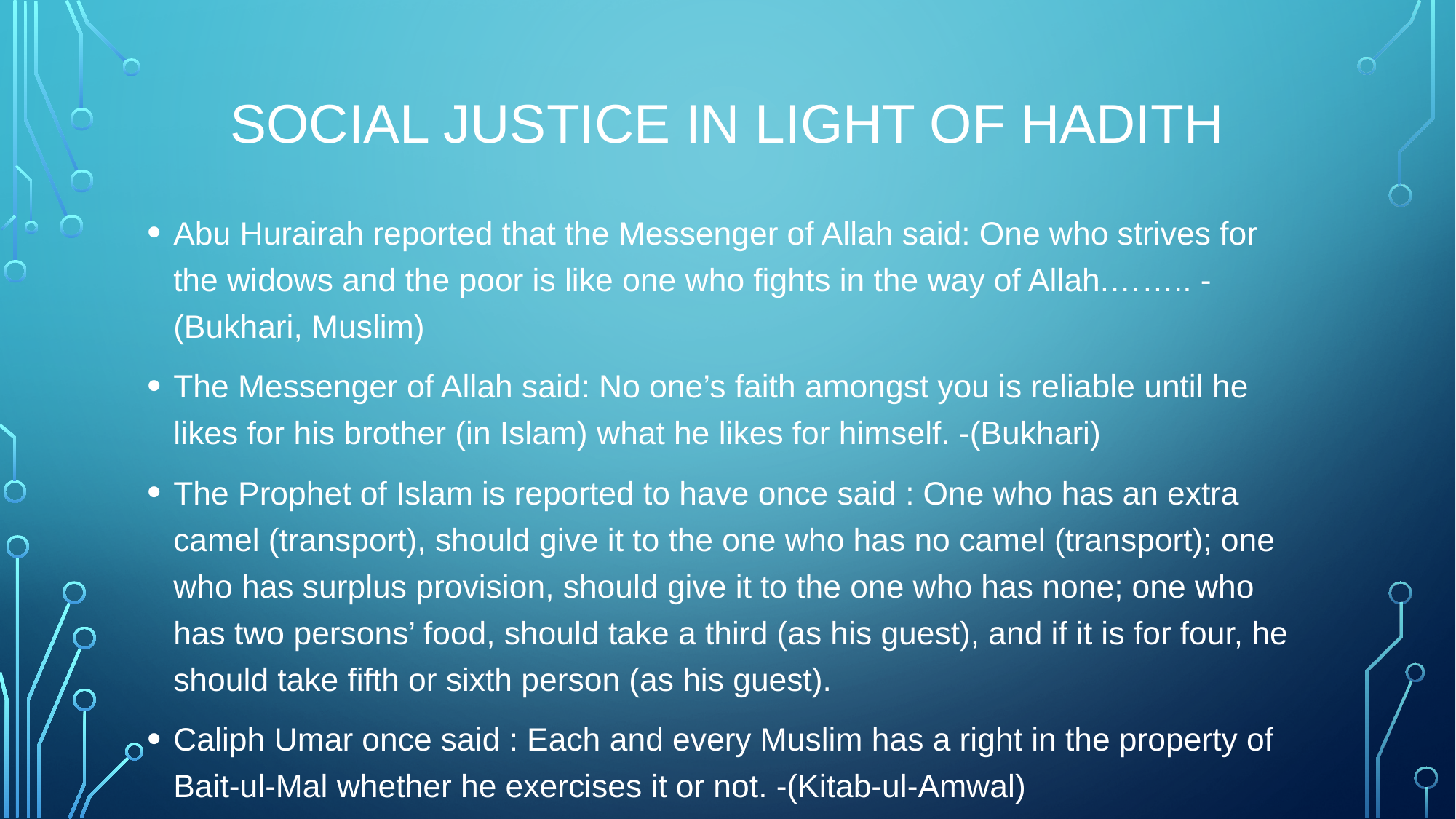

# Social justice in light of hadith
Abu Hurairah reported that the Messenger of Allah said: One who strives for the widows and the poor is like one who fights in the way of Allah.…….. -(Bukhari, Muslim)
The Messenger of Allah said: No one’s faith amongst you is reliable until he likes for his brother (in Islam) what he likes for himself. -(Bukhari)
The Prophet of Islam is reported to have once said : One who has an extra camel (transport), should give it to the one who has no camel (transport); one who has surplus provision, should give it to the one who has none; one who has two persons’ food, should take a third (as his guest), and if it is for four, he should take fifth or sixth person (as his guest).
Caliph Umar once said : Each and every Muslim has a right in the property of Bait-ul-Mal whether he exercises it or not. -(Kitab-ul-Amwal)